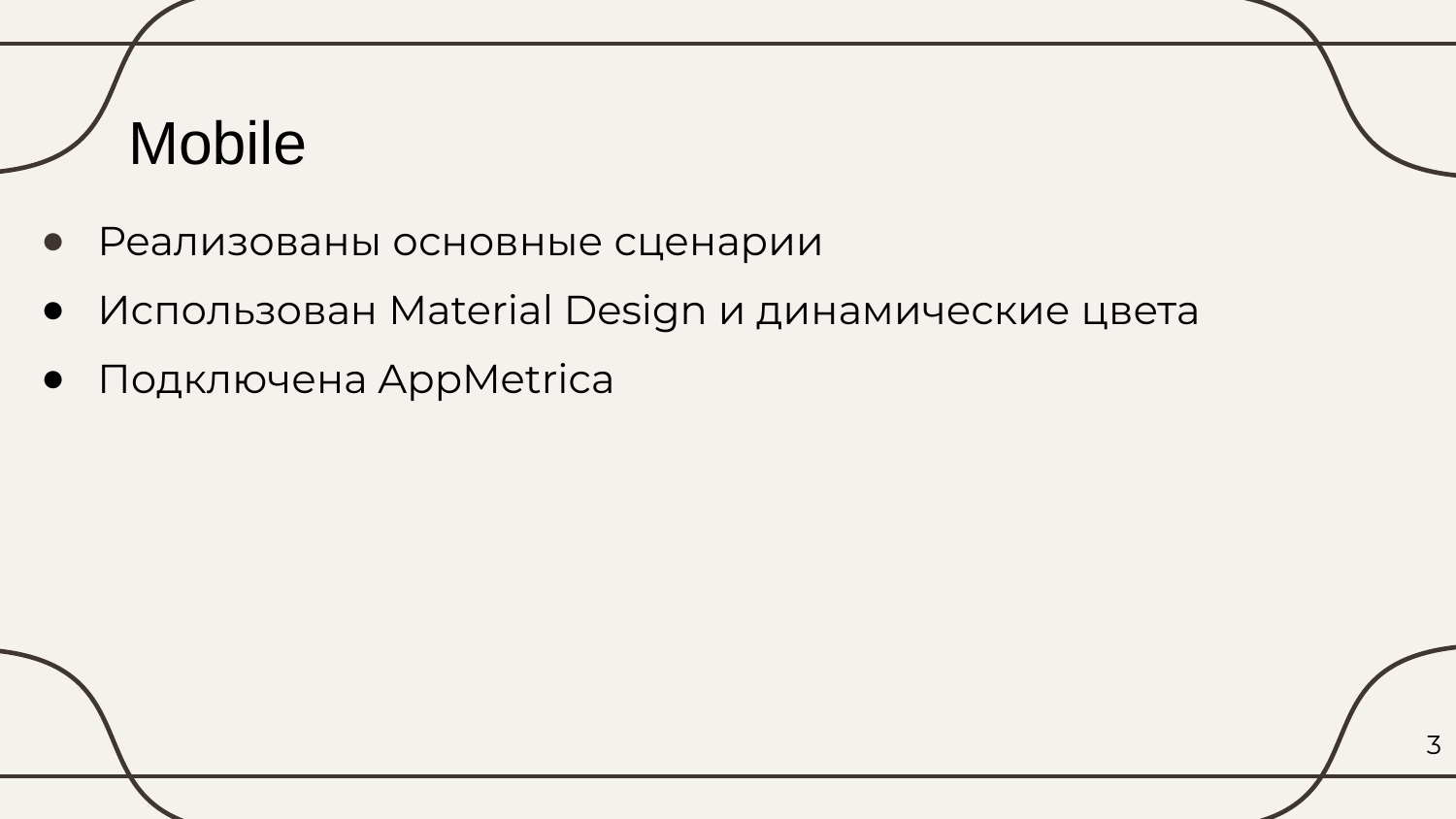

Mobile
Реализованы основные сценарии
Использован Material Design и динамические цвета
Подключена AppMetrica
3